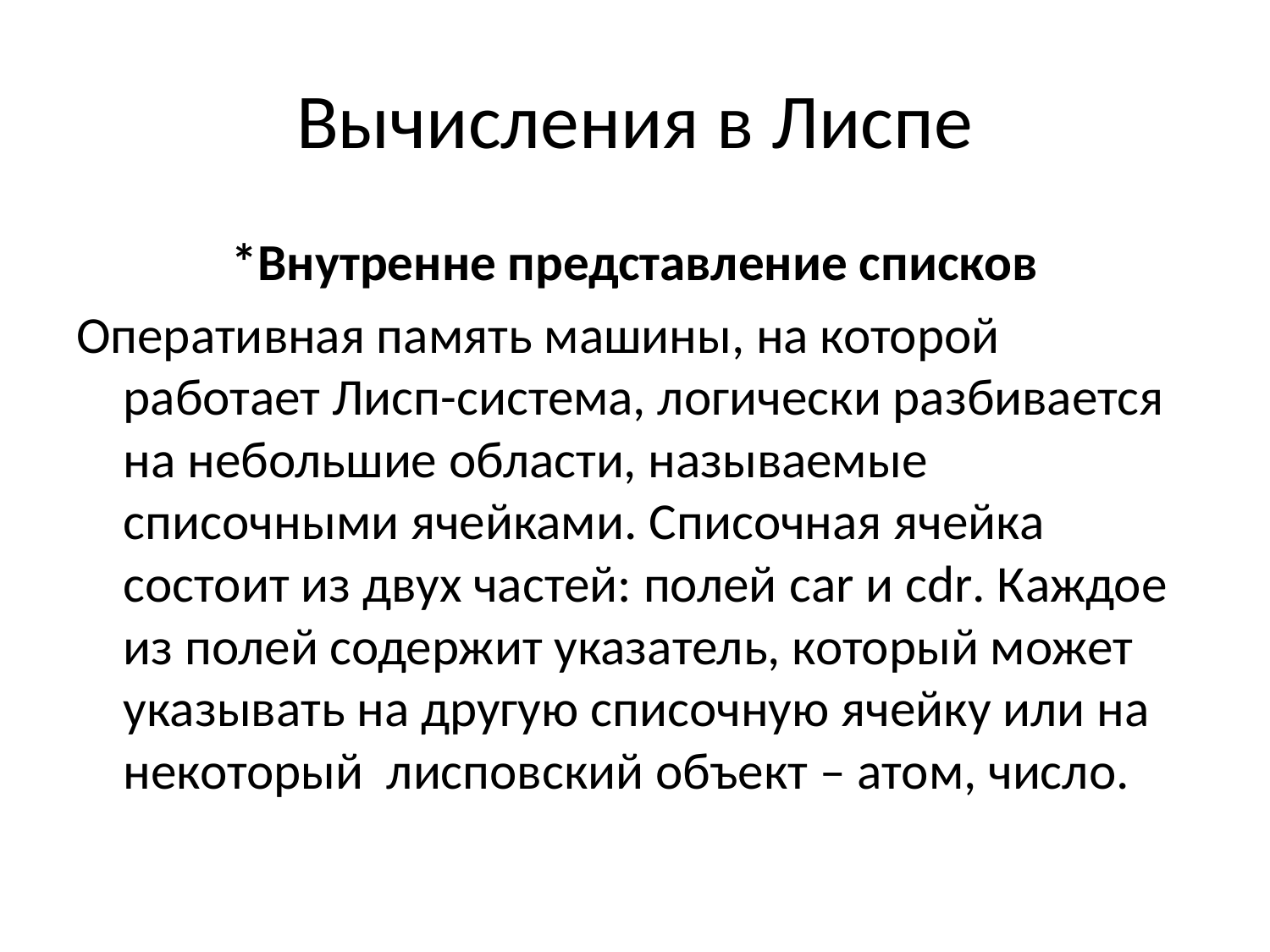

# Вычисления в Лиспе
*Внутренне представление списков
Оперативная память машины, на которой работает Лисп-система, логически разбивается на небольшие области, называемые списочными ячейками. Списочная ячейка состоит из двух частей: полей car и cdr. Каждое из полей содержит указатель, который может указывать на другую списочную ячейку или на некоторый  лисповский объект – атом, число.